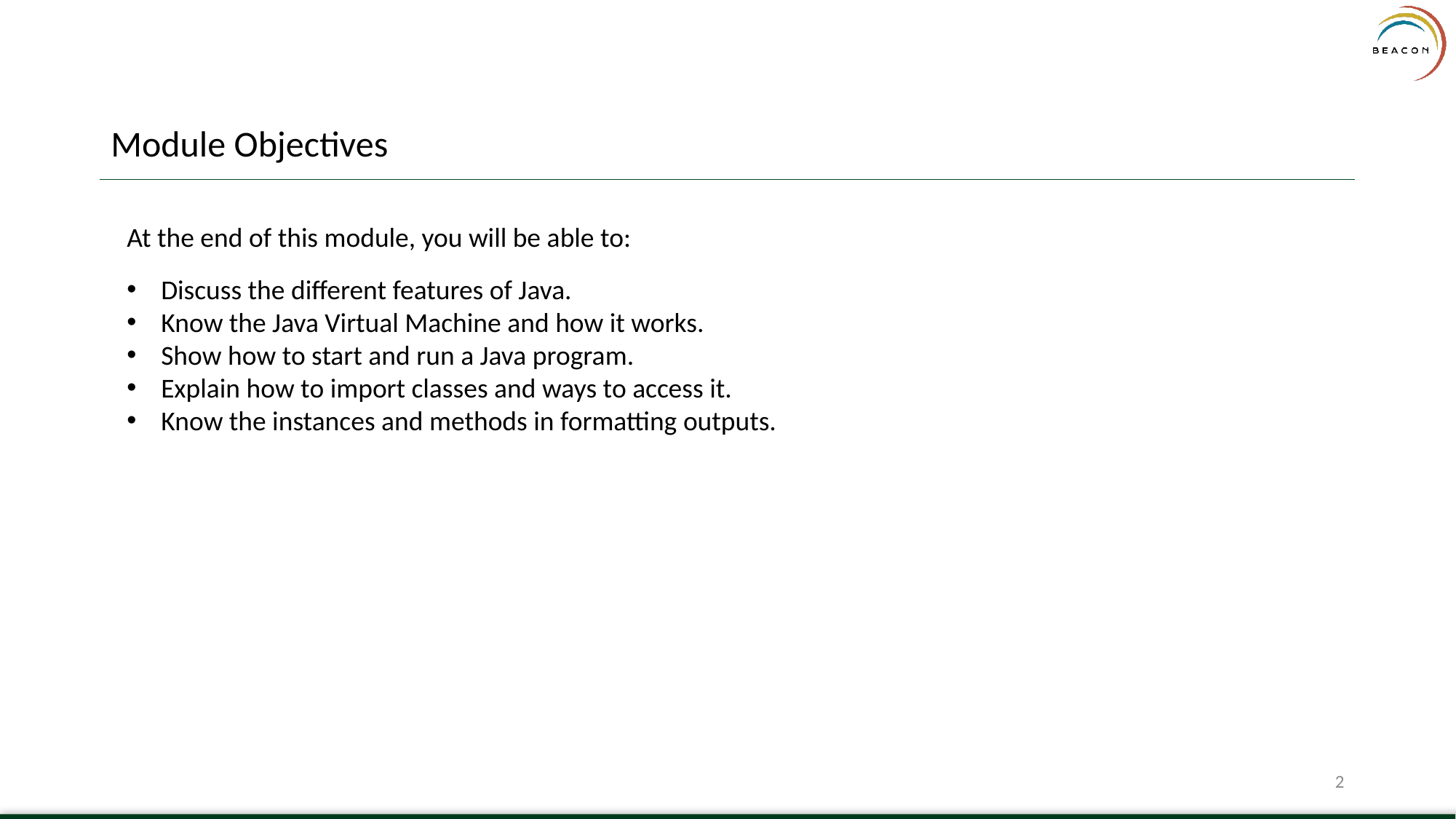

Module Objectives
At the end of this module, you will be able to:
Discuss the different features of Java.
Know the Java Virtual Machine and how it works.
Show how to start and run a Java program.
Explain how to import classes and ways to access it.
Know the instances and methods in formatting outputs.

2